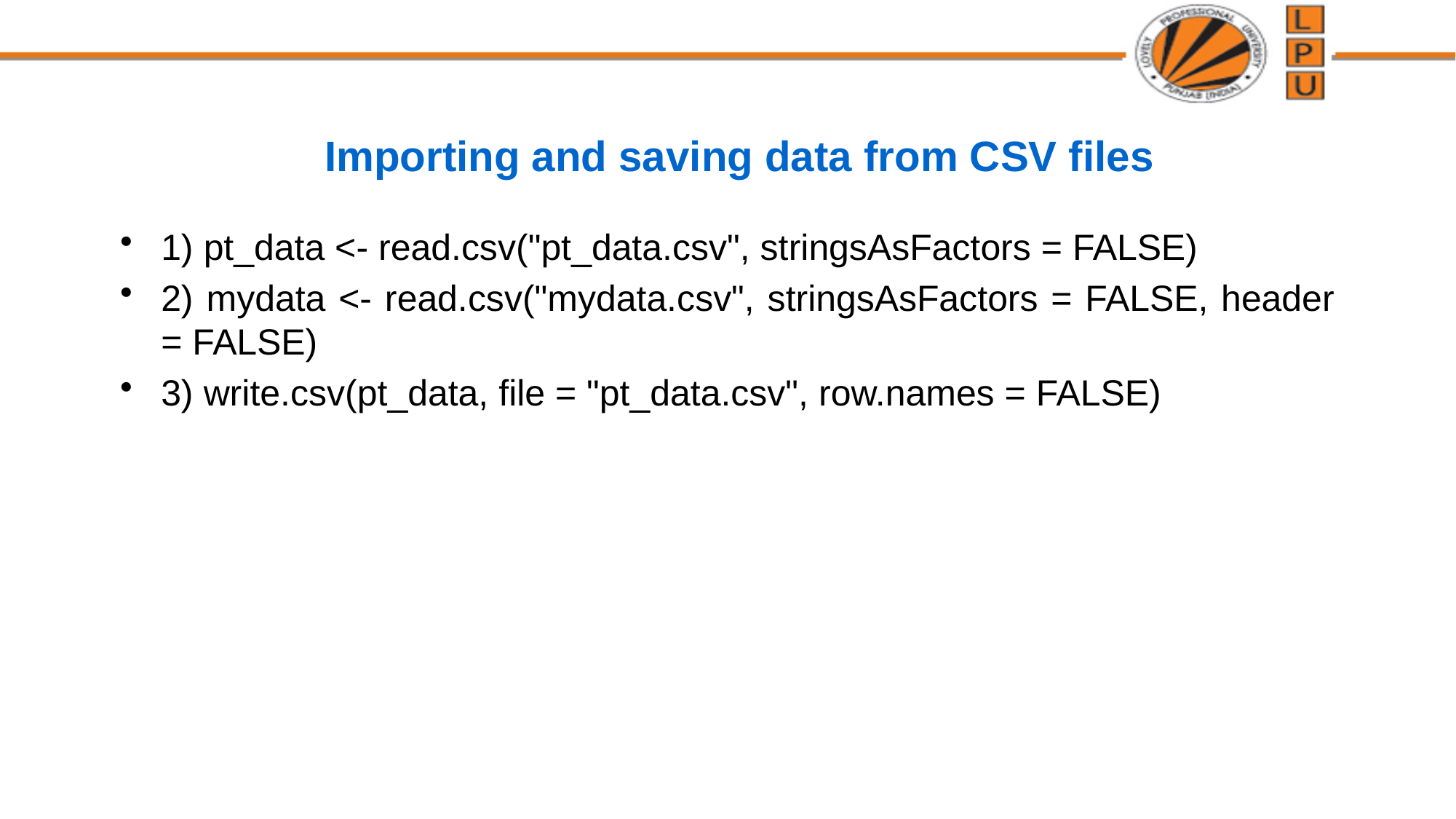

# Importing and saving data from CSV files
1) pt_data <- read.csv("pt_data.csv", stringsAsFactors = FALSE)
2) mydata <- read.csv("mydata.csv", stringsAsFactors = FALSE, header = FALSE)
3) write.csv(pt_data, file = "pt_data.csv", row.names = FALSE)